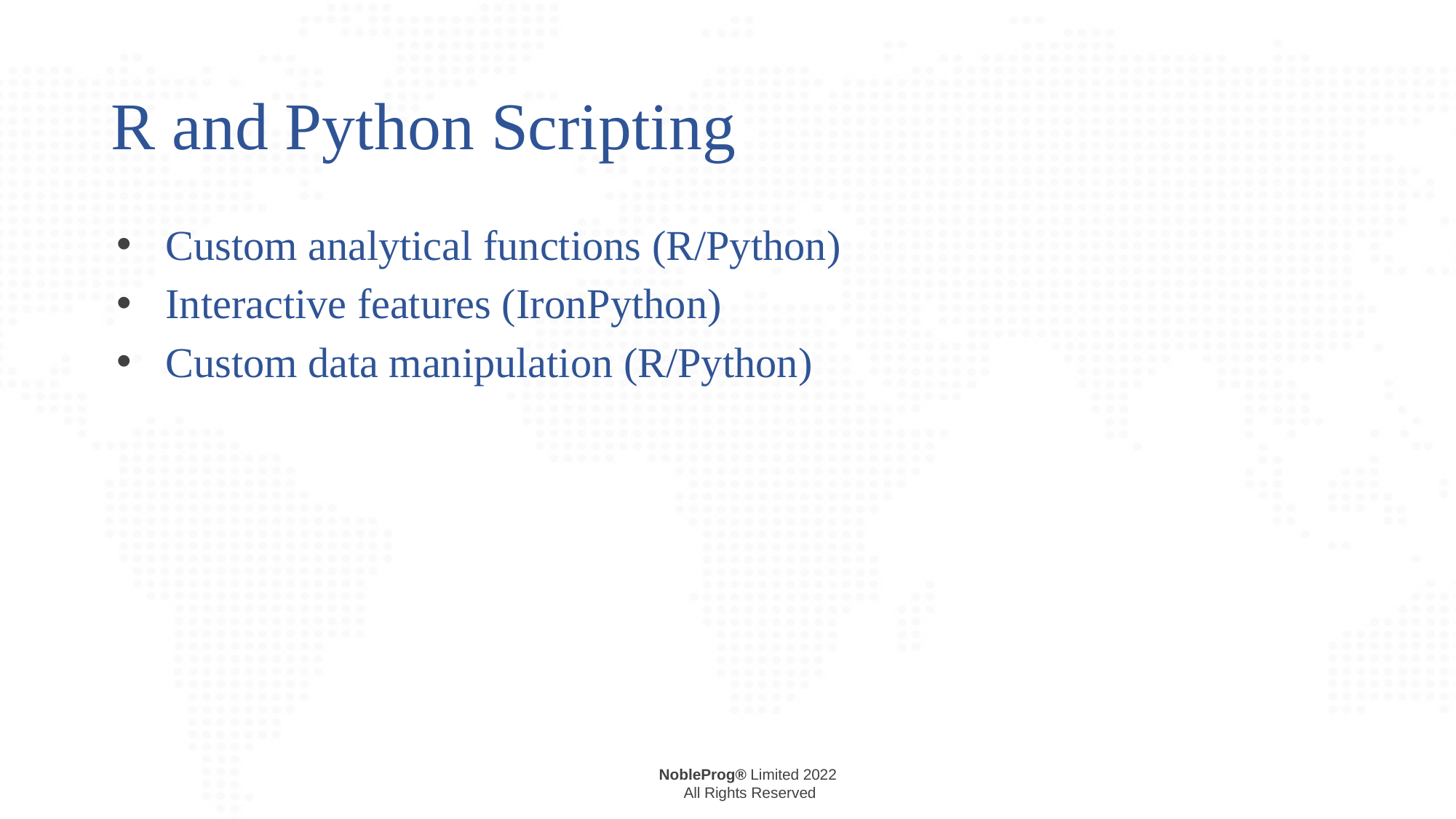

# R and Python Scripting
Custom analytical functions (R/Python)
Interactive features (IronPython)
Custom data manipulation (R/Python)